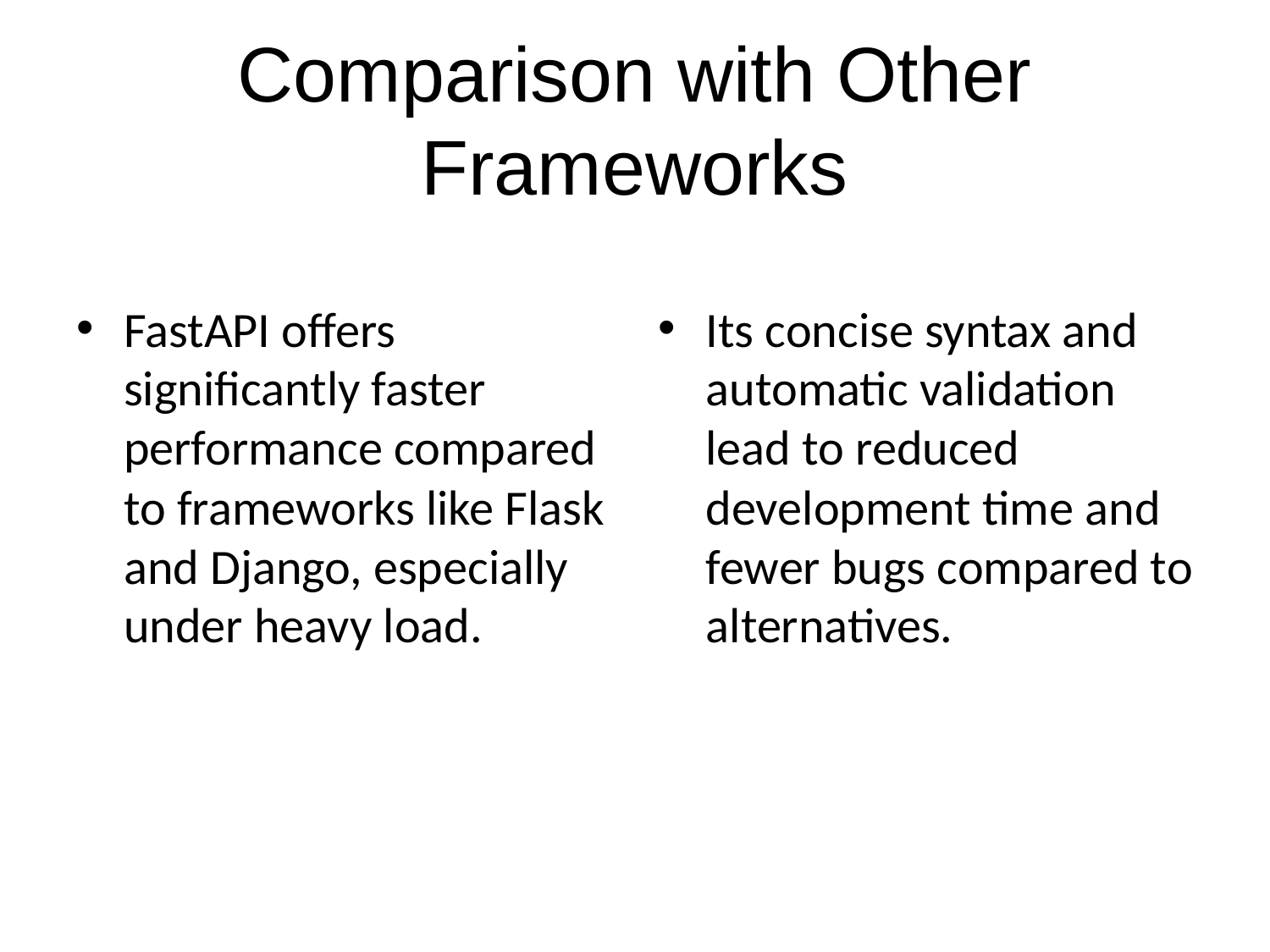

# Comparison with Other Frameworks

FastAPI offers significantly faster performance compared to frameworks like Flask and Django, especially under heavy load.

Its concise syntax and automatic validation lead to reduced development time and fewer bugs compared to alternatives.